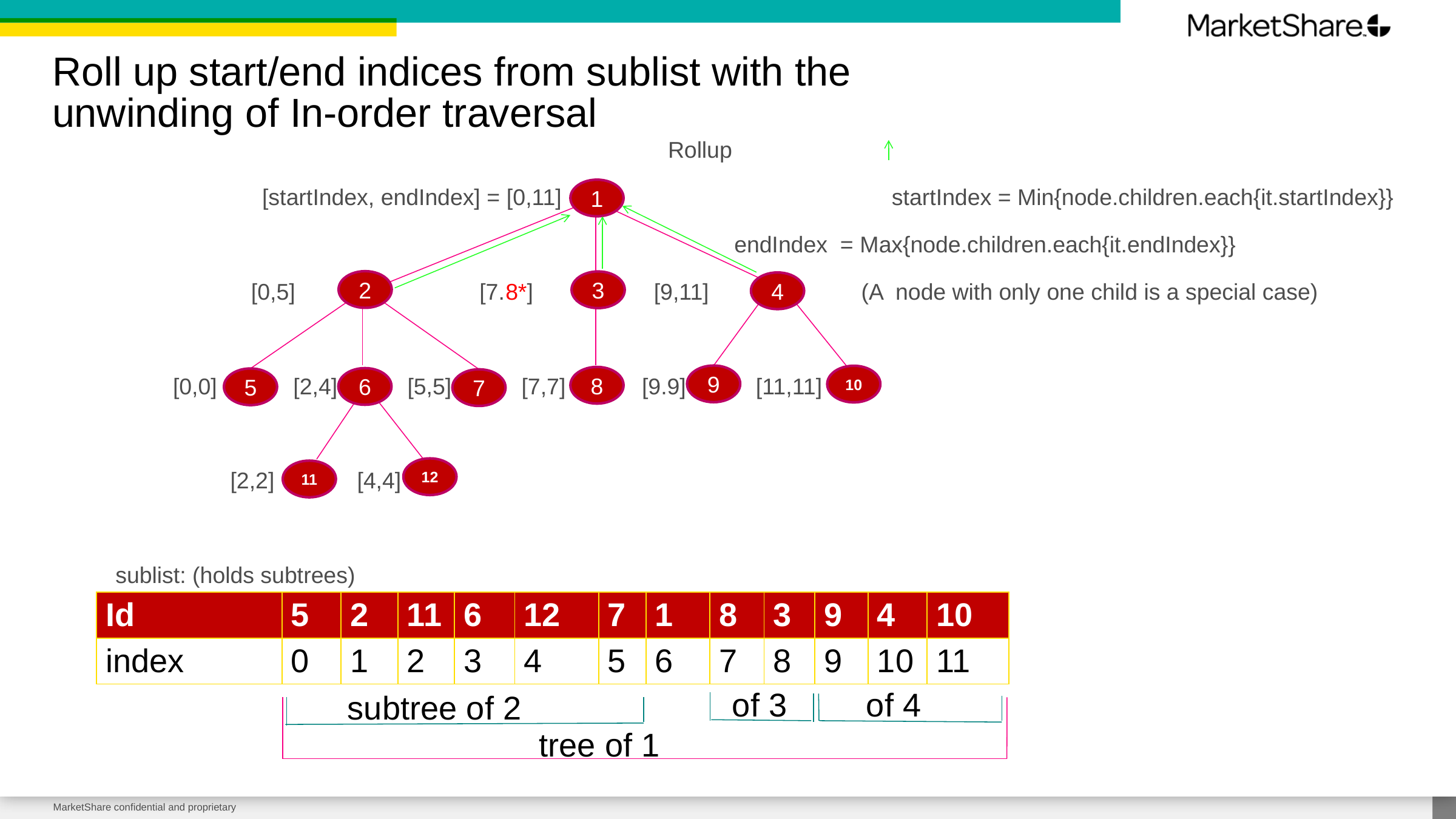

# Roll up start/end indices from sublist with the unwinding of In-order traversal
						           Rollup
                                 [startIndex, endIndex] = [0,11]                                                    startIndex = Min{node.children.each{it.startIndex}}
				                                                  endIndex  = Max{node.children.each{it.endIndex}}
	                 [0,5]                             [7.8*]                   [9,11]                        (A  node with only one child is a special case)

                   [0,0]            [2,4]           [5,5]           [7,7]            [9.9]           [11,11]

                            [2,2]             [4,4]

          sublist: (holds subtrees)

1
2
3
4
9
10
8
6
5
7
12
11
| Id | 5 | 2 | 11 | 6 | 12 | 7 | 1 | 8 | 3 | 9 | 4 | 10 |
| --- | --- | --- | --- | --- | --- | --- | --- | --- | --- | --- | --- | --- |
| index | 0 | 1 | 2 | 3 | 4 | 5 | 6 | 7 | 8 | 9 | 10 | 11 |
of 3
  of 4
subtree of 2
tree of 1